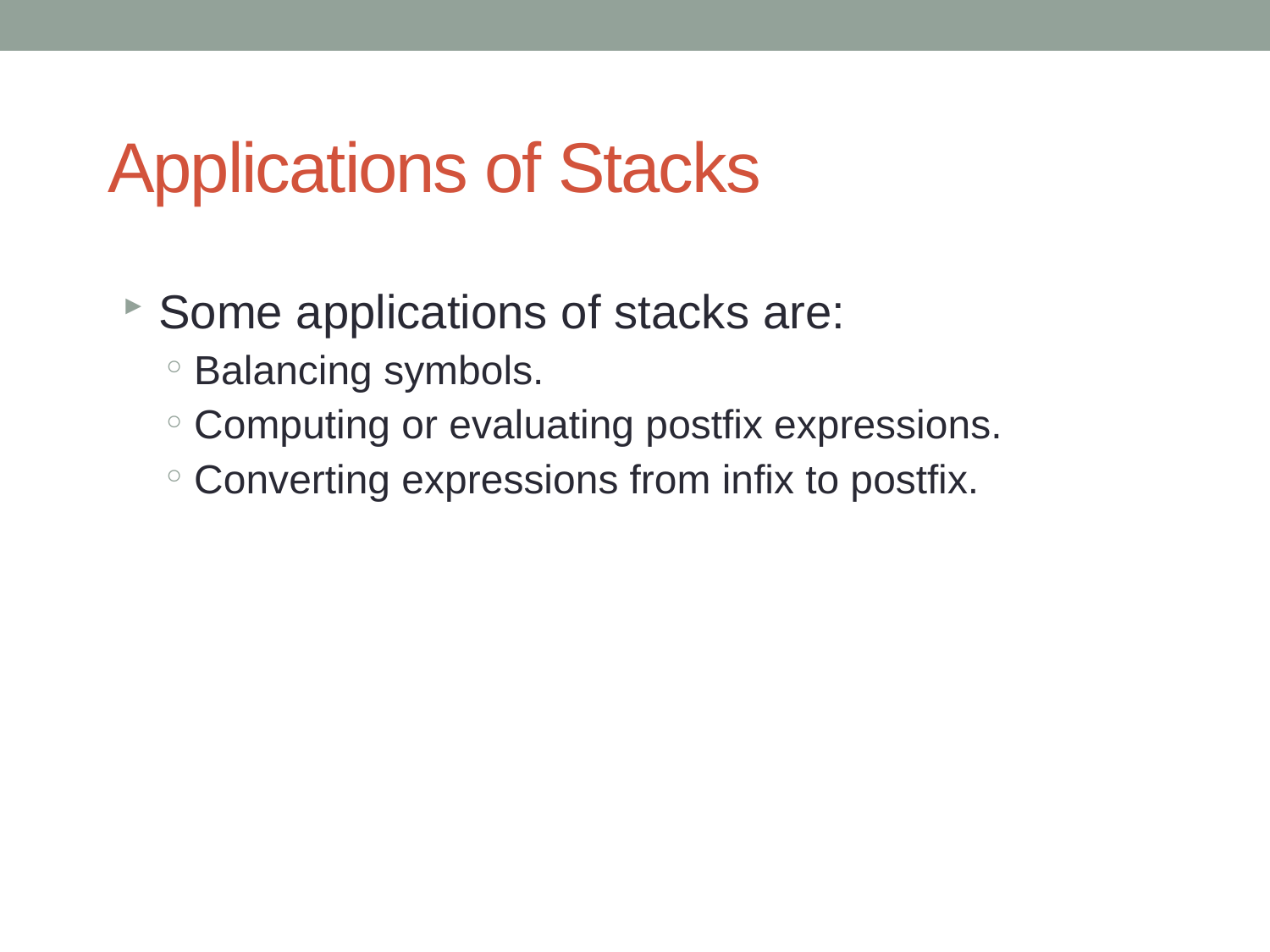

# Applications of Stacks
Some applications of stacks are:
Balancing symbols.
Computing or evaluating postfix expressions.
Converting expressions from infix to postfix.

63